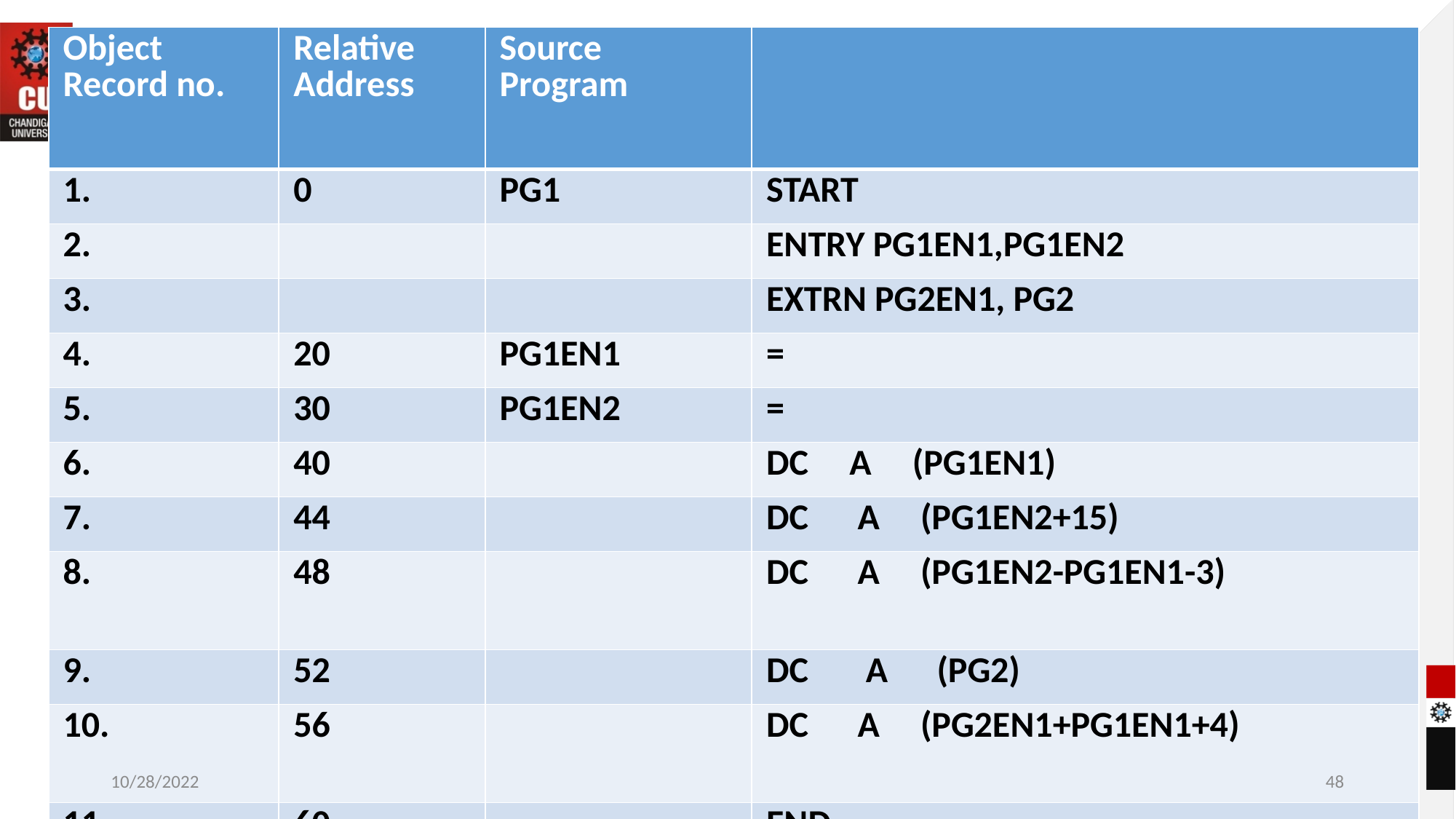

| Object Record no. | Relative Address | Source Program |  |
| --- | --- | --- | --- |
| 1. | 0 | PG1 | START |
| 2. |  |  | ENTRY PG1EN1,PG1EN2 |
| 3. |  |  | EXTRN PG2EN1, PG2 |
| 4. | 20 | PG1EN1 | = |
| 5. | 30 | PG1EN2 | = |
| 6. | 40 |  | DC A (PG1EN1) |
| 7. | 44 |  | DC A (PG1EN2+15) |
| 8. | 48 |  | DC A (PG1EN2-PG1EN1-3) |
| 9. | 52 |  | DC A (PG2) |
| 10. | 56 |  | DC A (PG2EN1+PG1EN1+4) |
| 11. | 60 |  | END |
10/28/2022
48